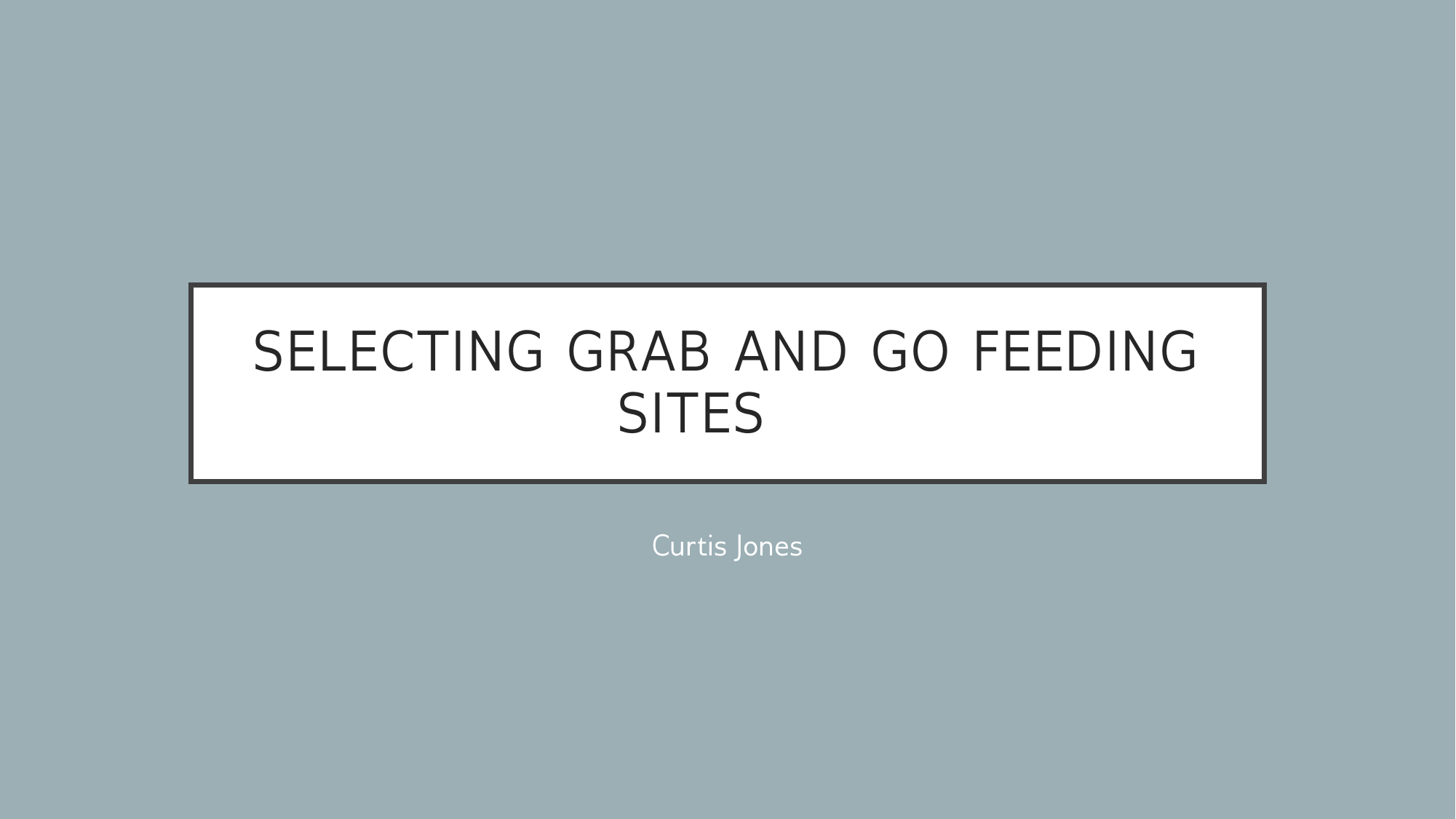

# Selecting Grab and Go Feeding Sites
Curtis Jones